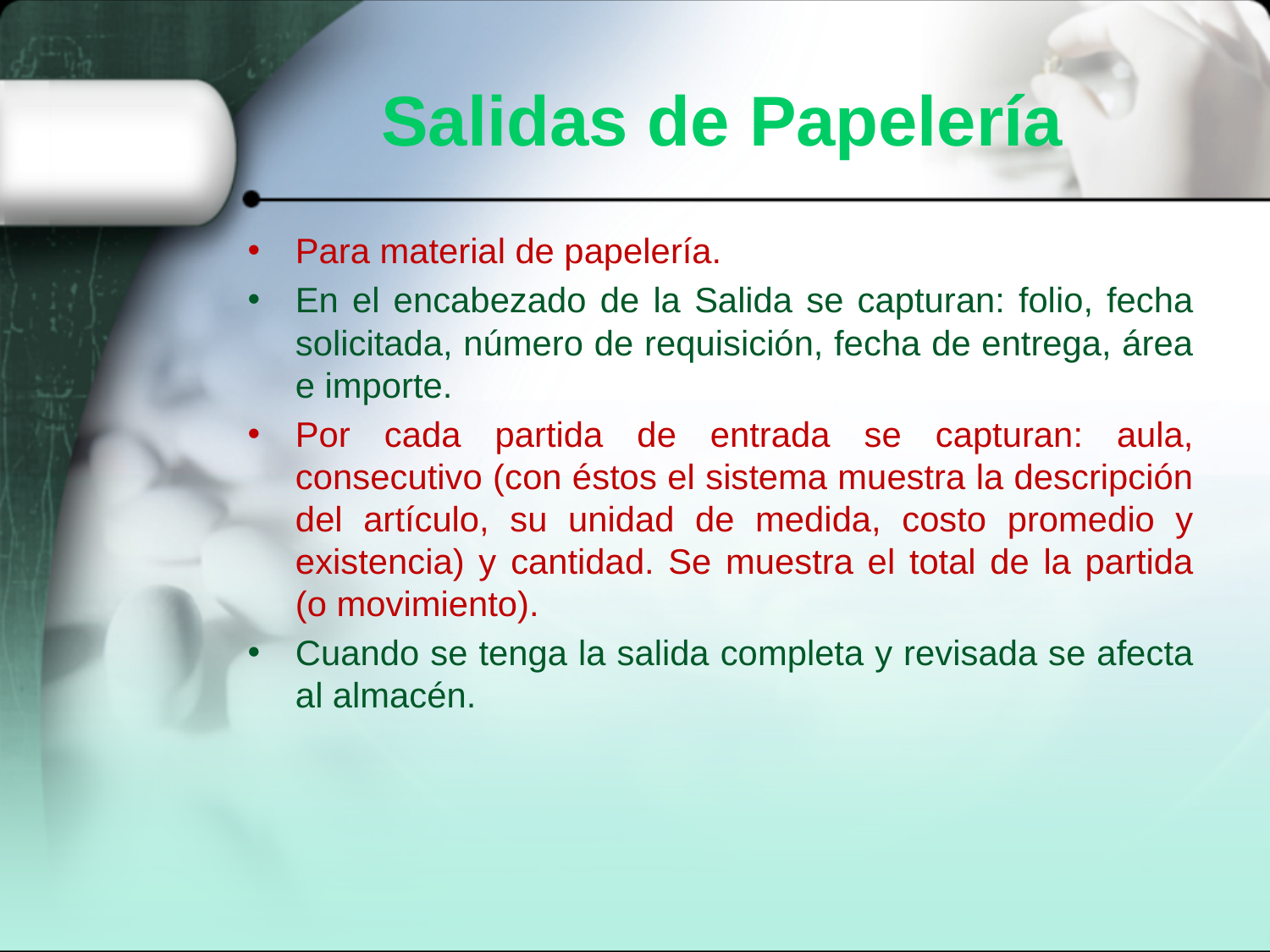

# Salidas de Papelería
Para material de papelería.
En el encabezado de la Salida se capturan: folio, fecha solicitada, número de requisición, fecha de entrega, área e importe.
Por cada partida de entrada se capturan: aula, consecutivo (con éstos el sistema muestra la descripción del artículo, su unidad de medida, costo promedio y existencia) y cantidad. Se muestra el total de la partida (o movimiento).
Cuando se tenga la salida completa y revisada se afecta al almacén.